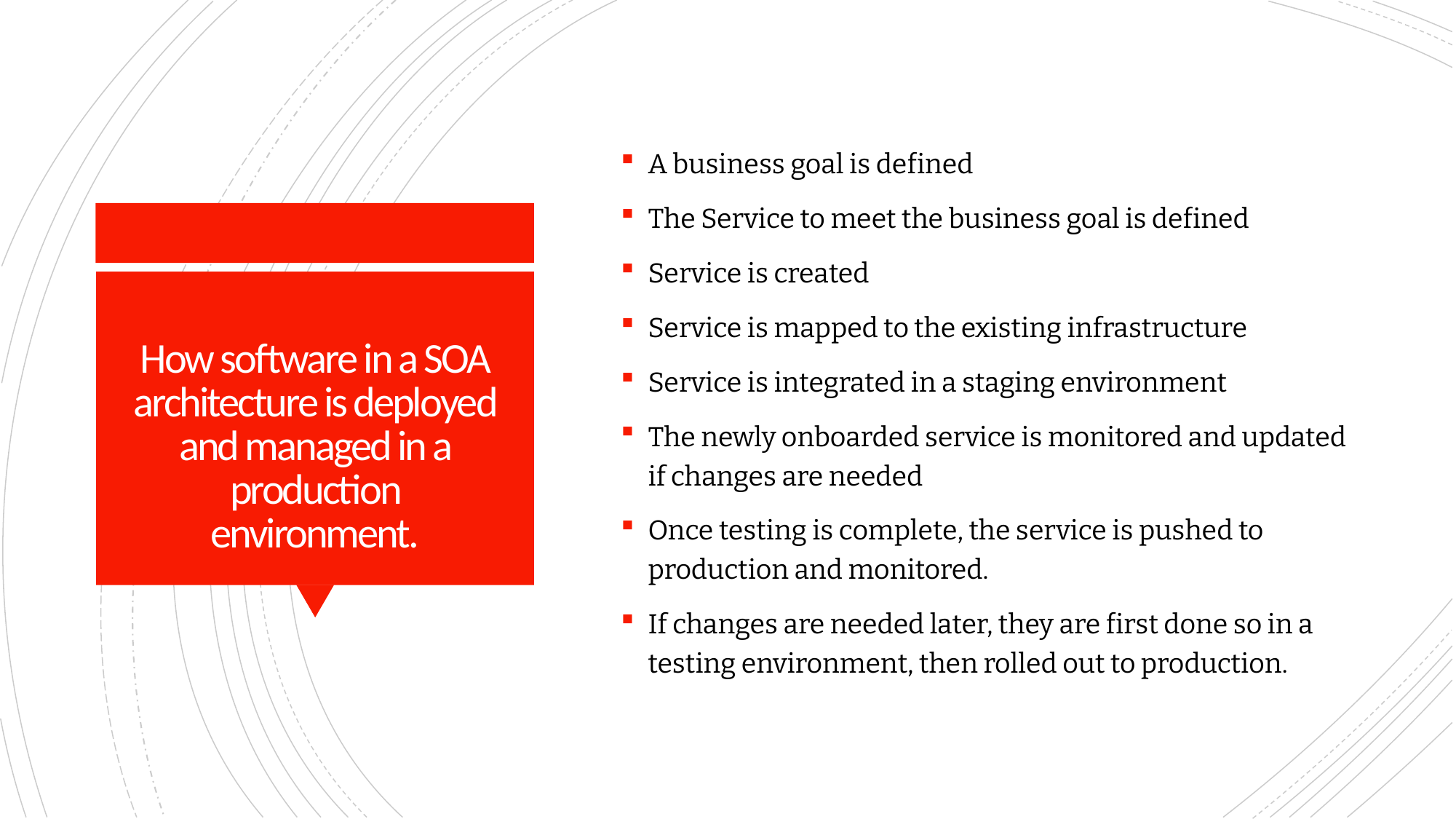

A business goal is defined
The Service to meet the business goal is defined
Service is created
Service is mapped to the existing infrastructure
Service is integrated in a staging environment
The newly onboarded service is monitored and updated if changes are needed
Once testing is complete, the service is pushed to production and monitored.
If changes are needed later, they are first done so in a testing environment, then rolled out to production.
# How software in a SOA architecture is deployed and managed in a production environment.